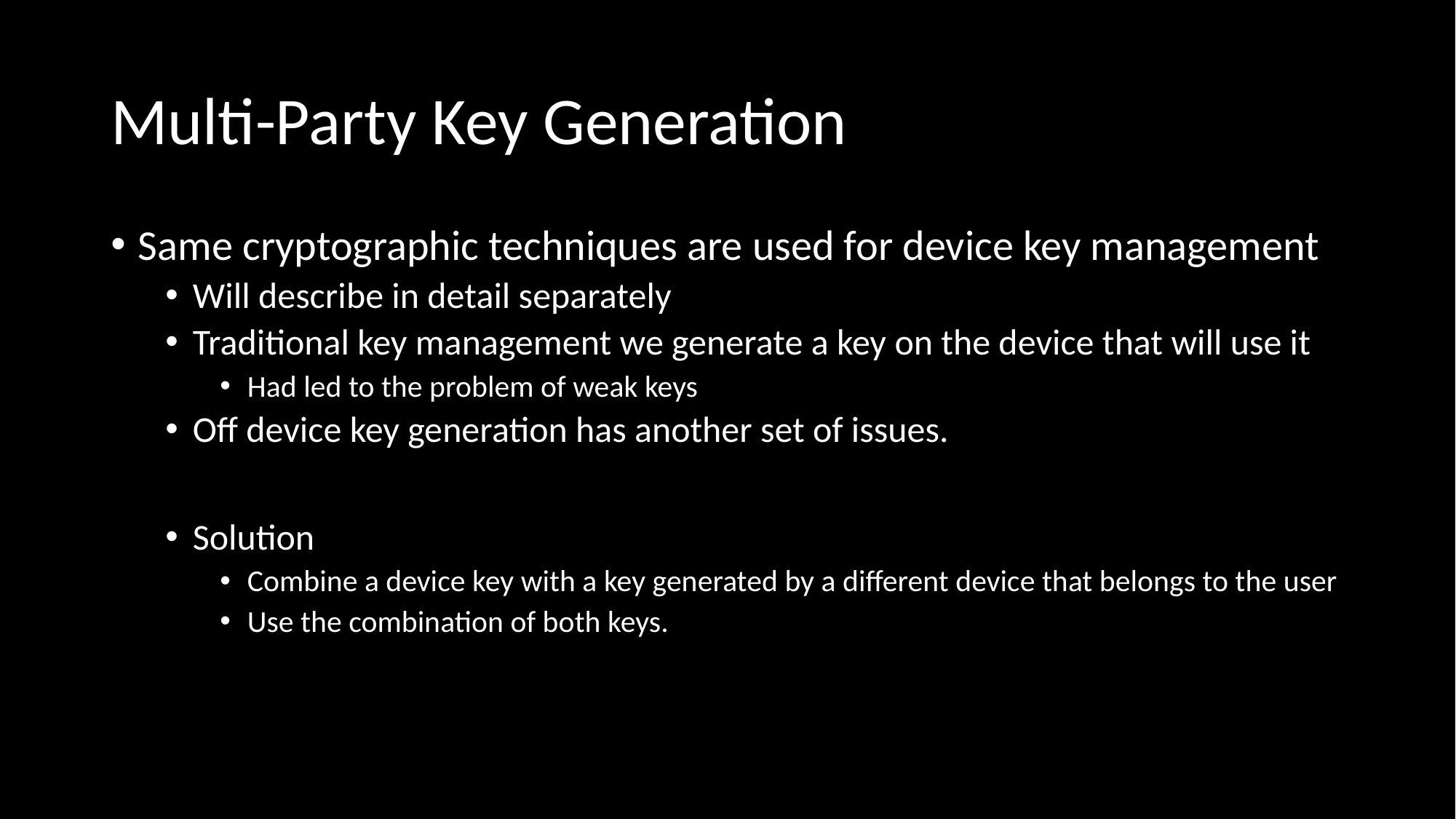

# Multi-Party Key Generation
Same cryptographic techniques are used for device key management
Will describe in detail separately
Traditional key management we generate a key on the device that will use it
Had led to the problem of weak keys
Off device key generation has another set of issues.

Solution
Combine a device key with a key generated by a different device that belongs to the user
Use the combination of both keys.